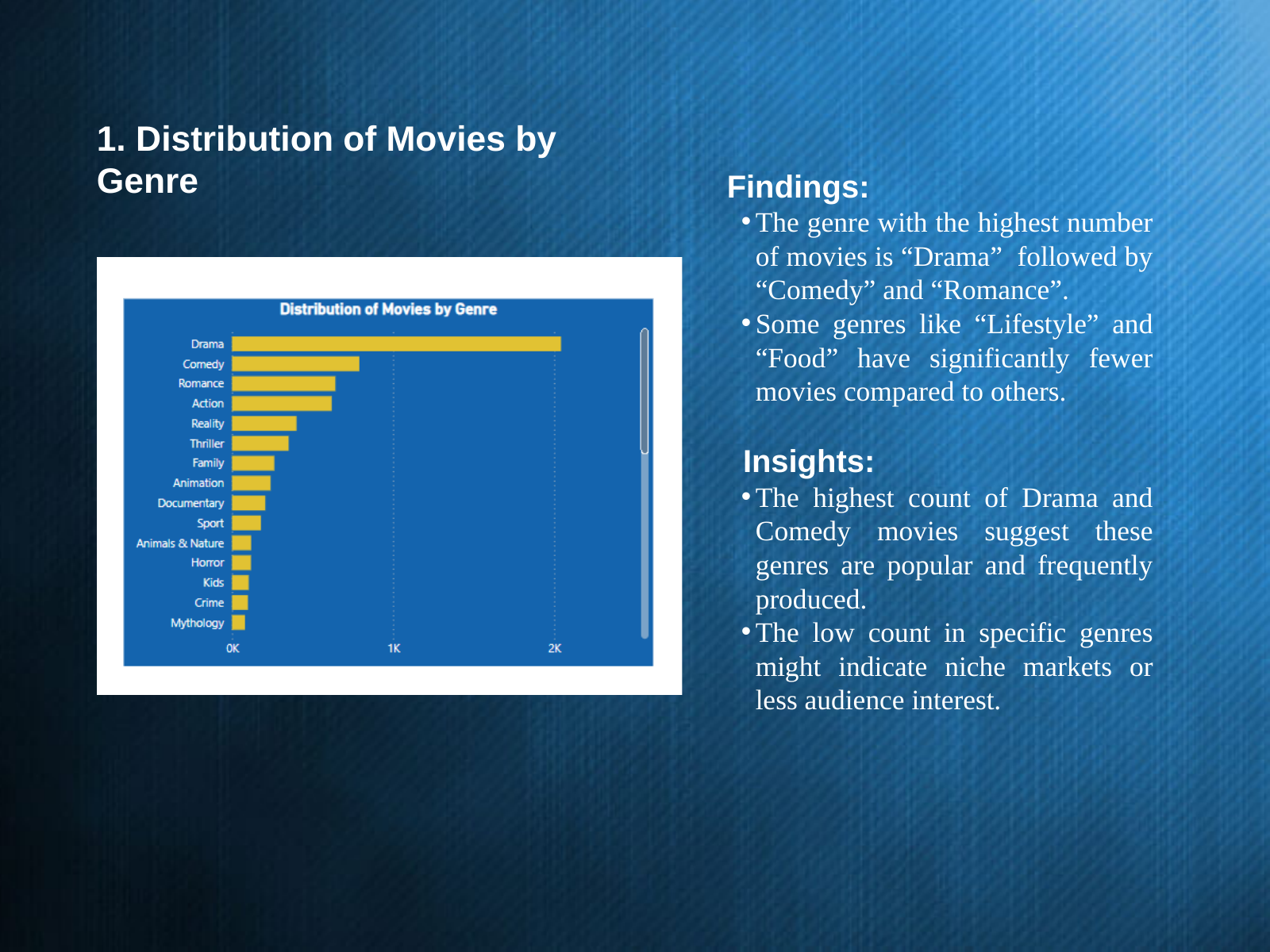

1. Distribution of Movies by Genre
Findings:
The genre with the highest number of movies is “Drama”  followed by “Comedy” and “Romance”.
Some genres like “Lifestyle” and “Food” have significantly fewer movies compared to others.

Insights:
The highest count of Drama and Comedy movies suggest these genres are popular and frequently produced.
The low count in specific genres might indicate niche markets or less audience interest.